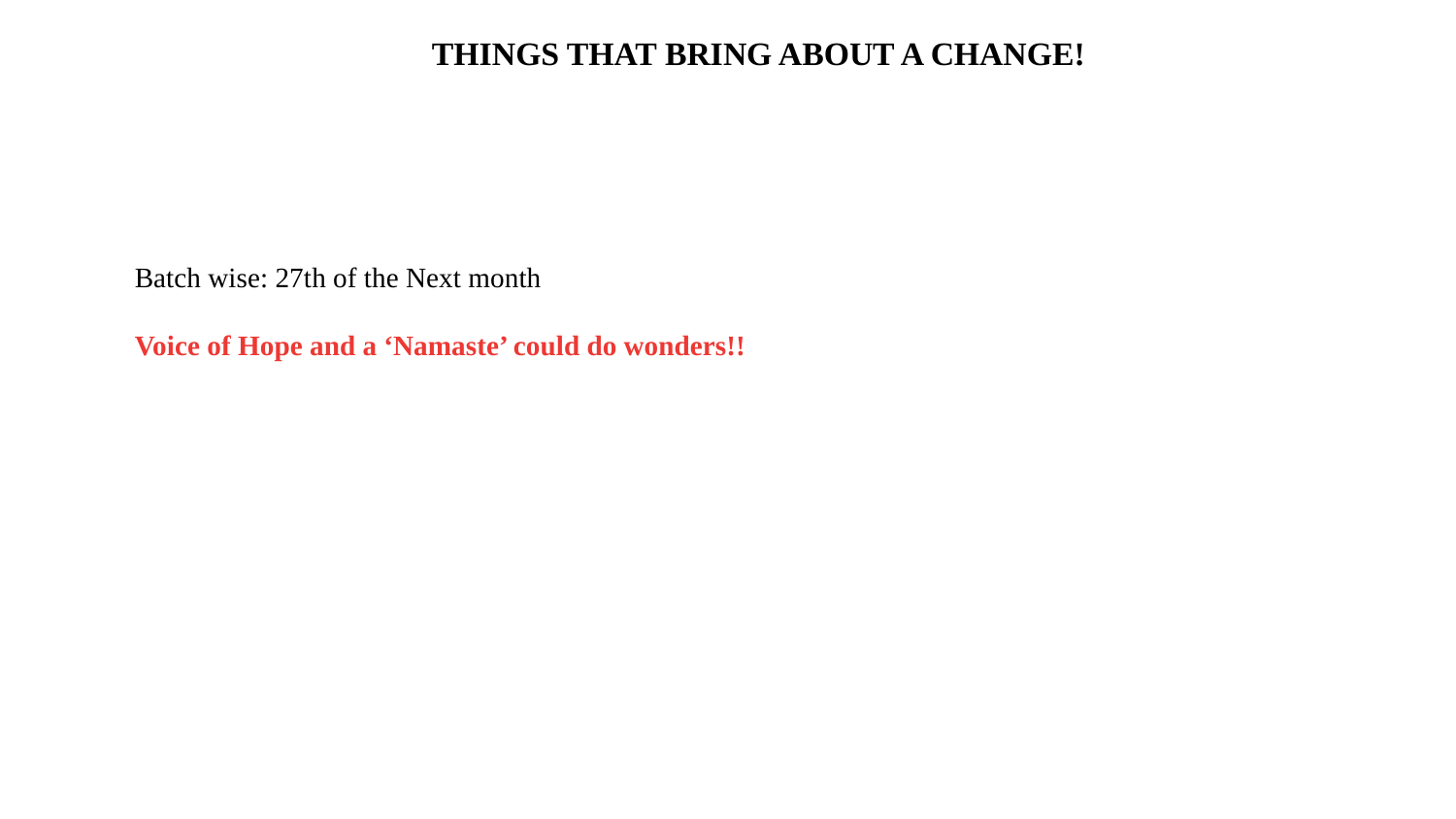

# THINGS THAT BRING ABOUT A CHANGE!

Batch wise: 27th of the Next month

Voice of Hope and a ‘Namaste’ could do wonders!!